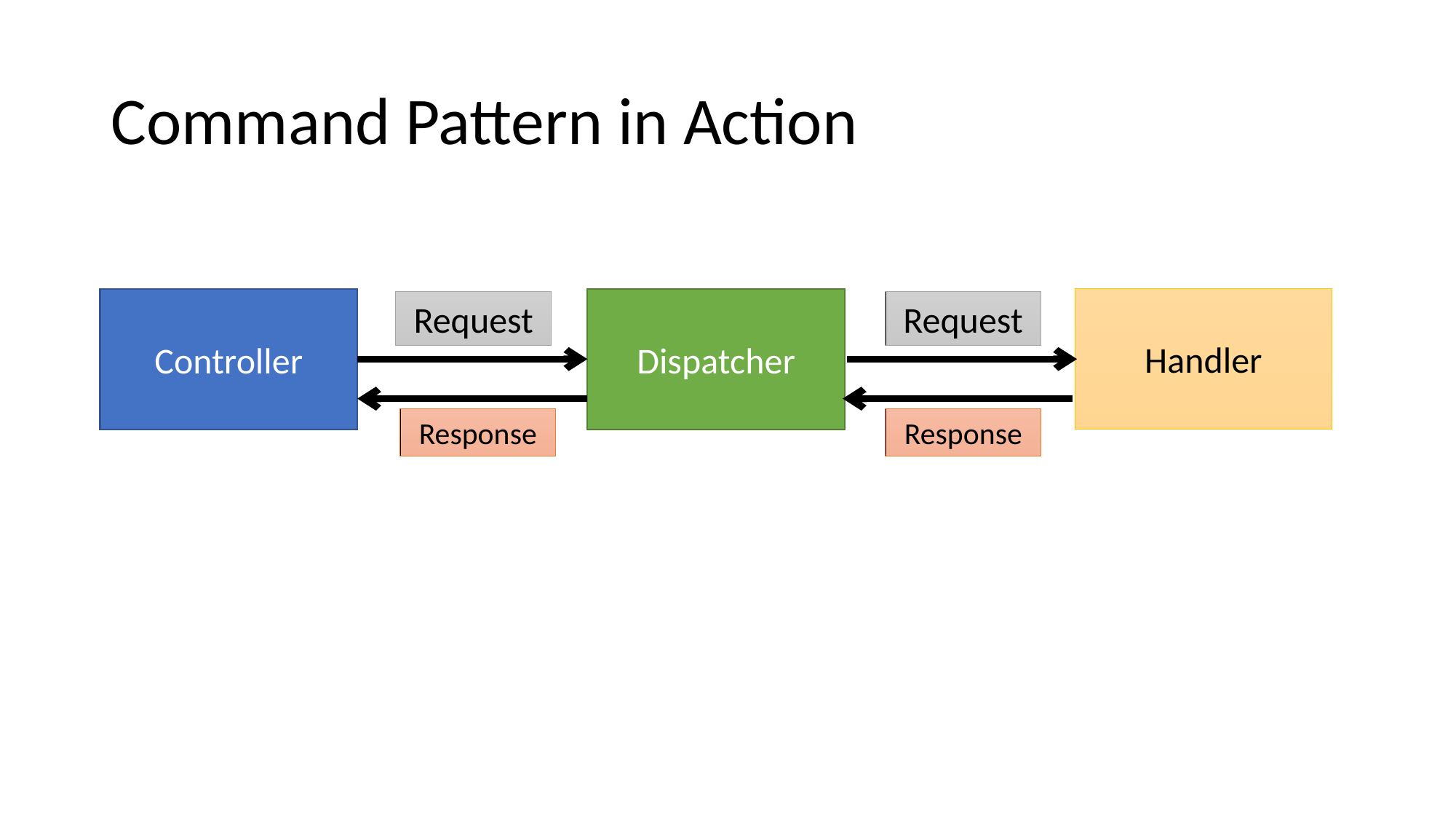

# Command Pattern in Action
Handler
Dispatcher
Controller
Request
Request
Response
Response